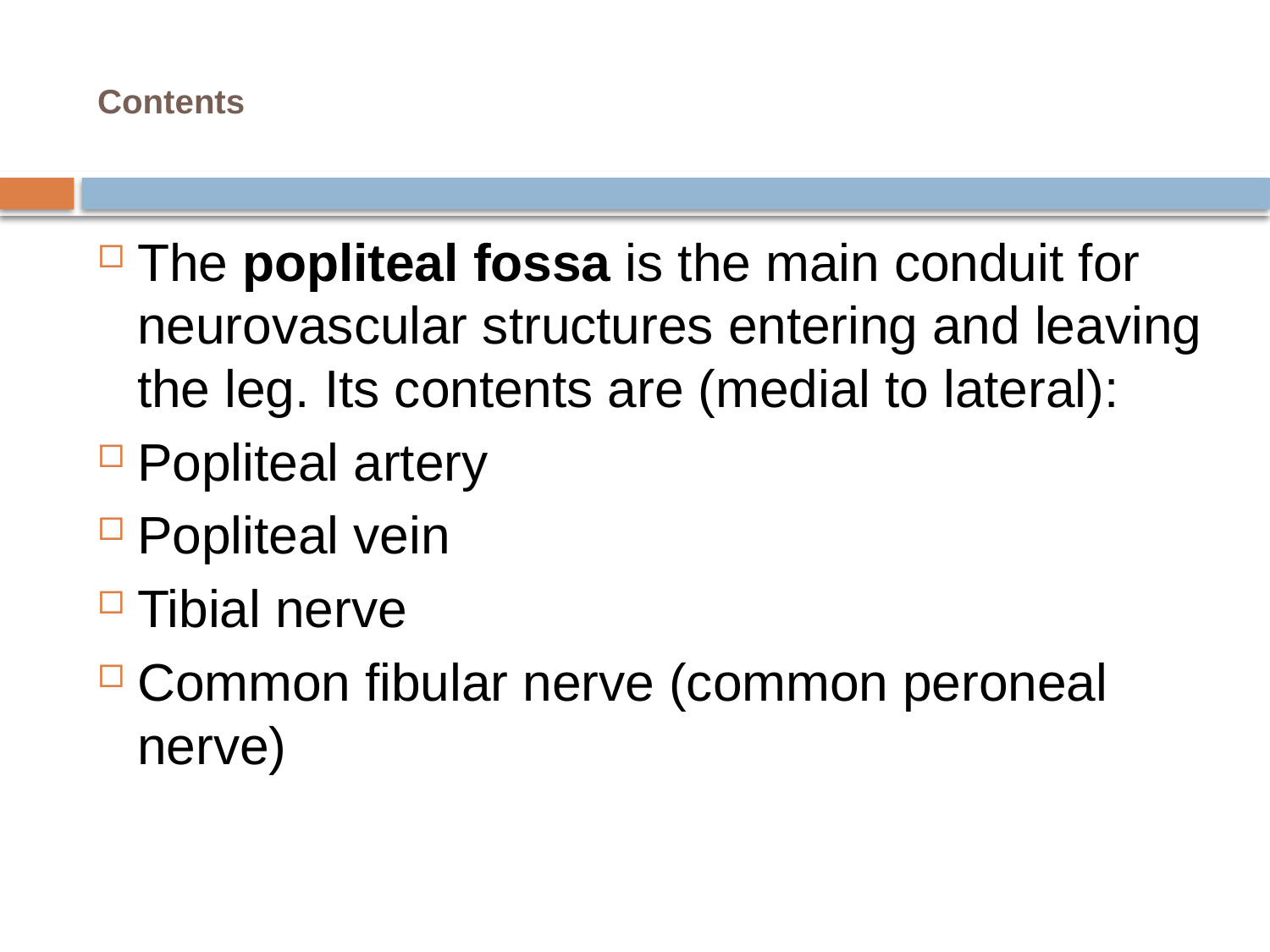

# Contents
The popliteal fossa is the main conduit for neurovascular structures entering and leaving the leg. Its contents are (medial to lateral):
Popliteal artery
Popliteal vein
Tibial nerve
Common fibular nerve (common peroneal nerve)